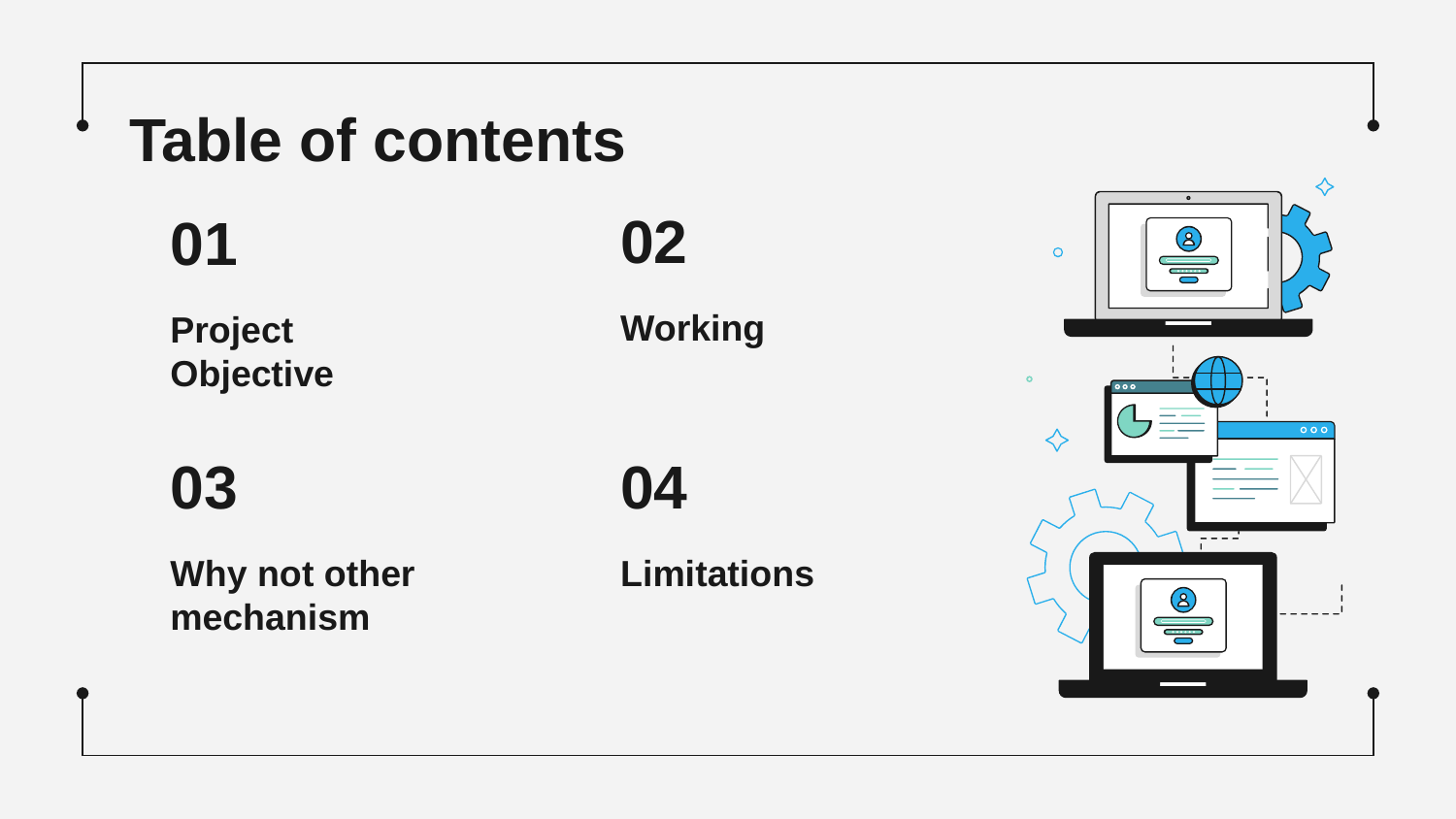

Table of contents

02
# 01
Working
Project
Objective
03
04
Limitations
Why not other mechanism